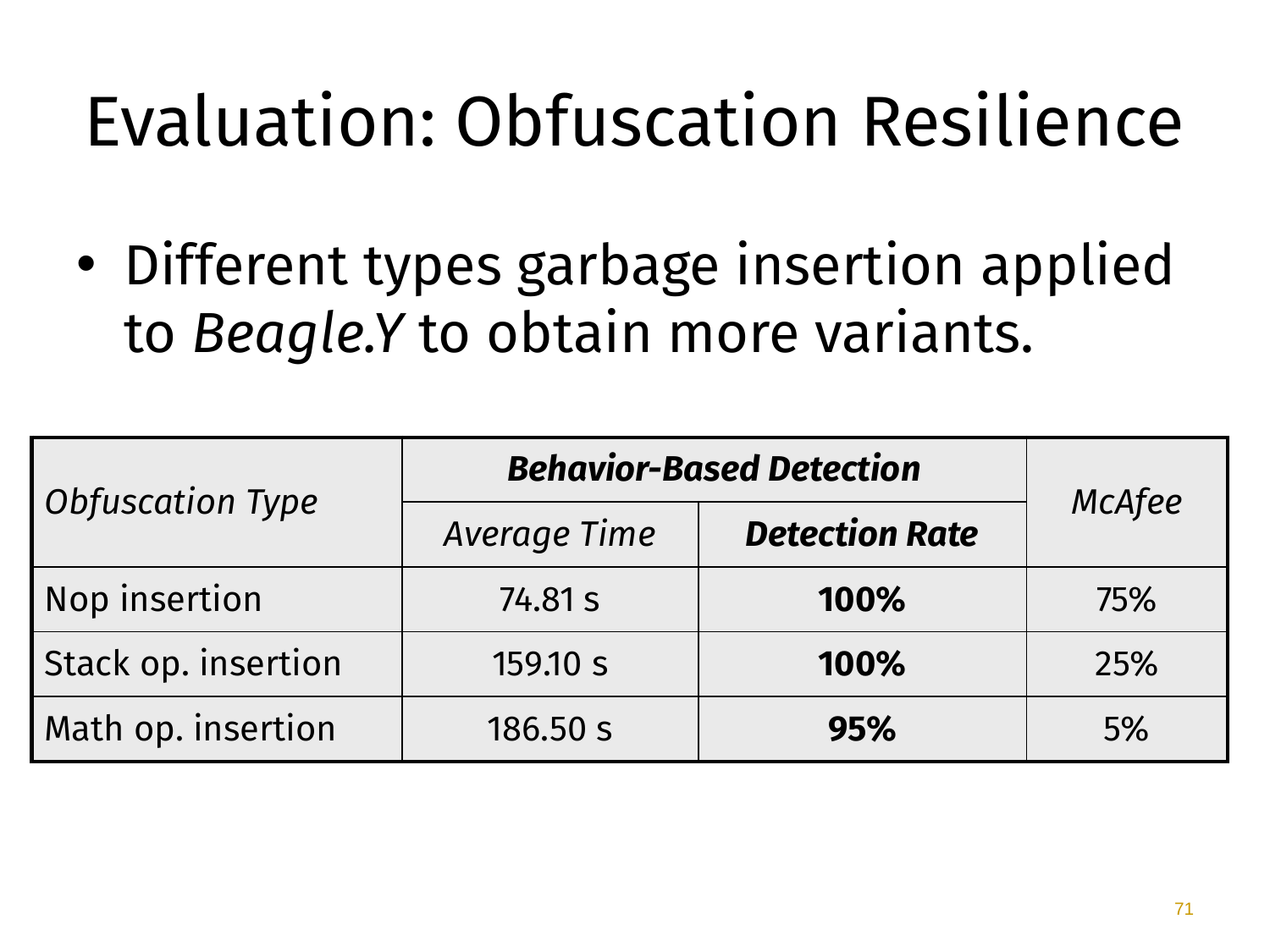

71
# Evaluation: Obfuscation Resilience
Different types garbage insertion applied to Beagle.Y to obtain more variants.
| Obfuscation Type | Behavior-Based Detection |  | McAfee |
| --- | --- | --- | --- |
|  | Average Time | Detection Rate |  |
| Nop insertion | 74.81 s | 100% | 75% |
| Stack op. insertion | 159.10 s | 100% | 25% |
| Math op. insertion | 186.50 s | 95% | 5% |